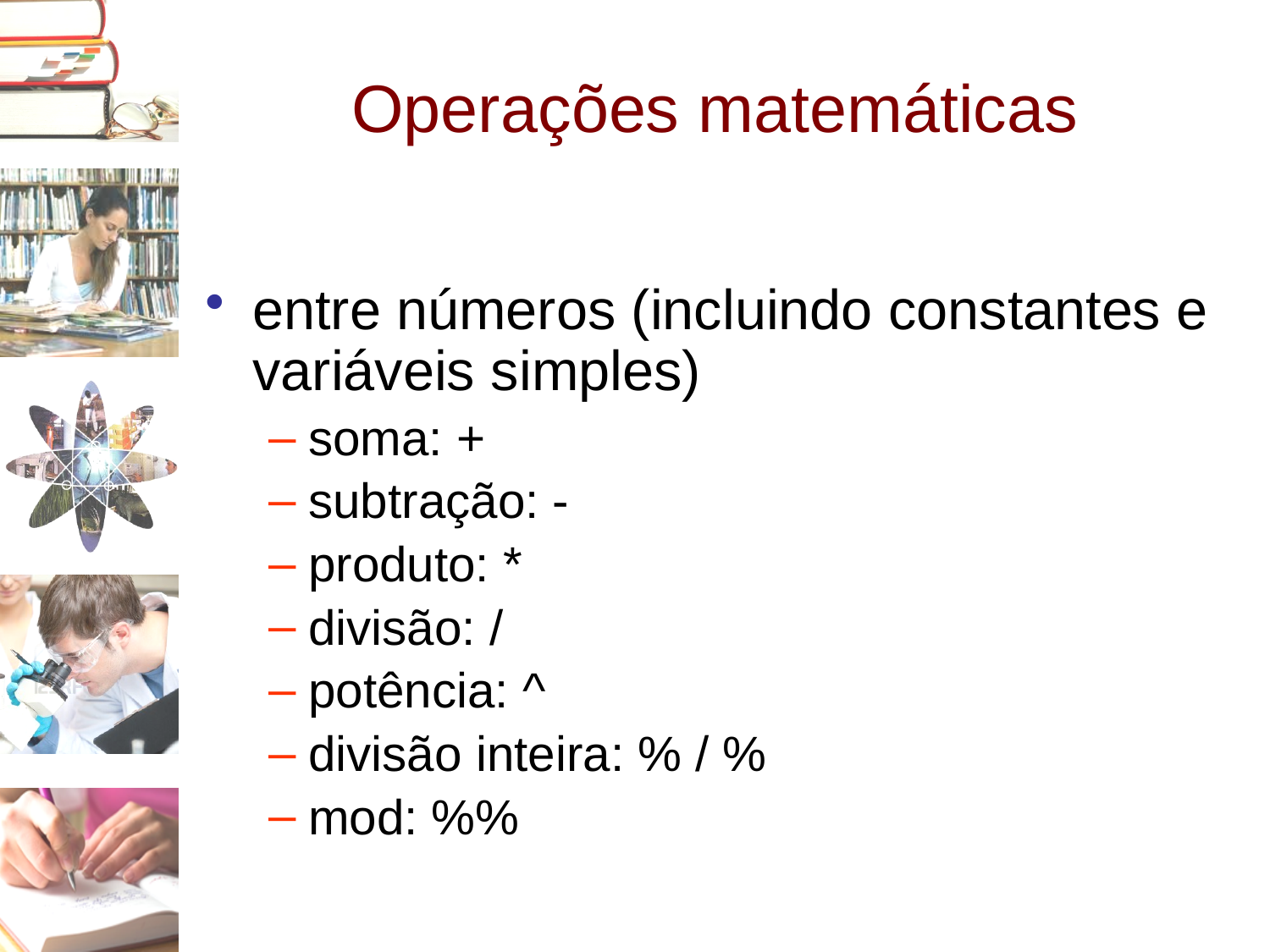

# Operações matemáticas
entre números (incluindo constantes e variáveis simples)
soma: +
subtração: -
produto: *
divisão: /
potência: ^
divisão inteira: % / %
mod: %%